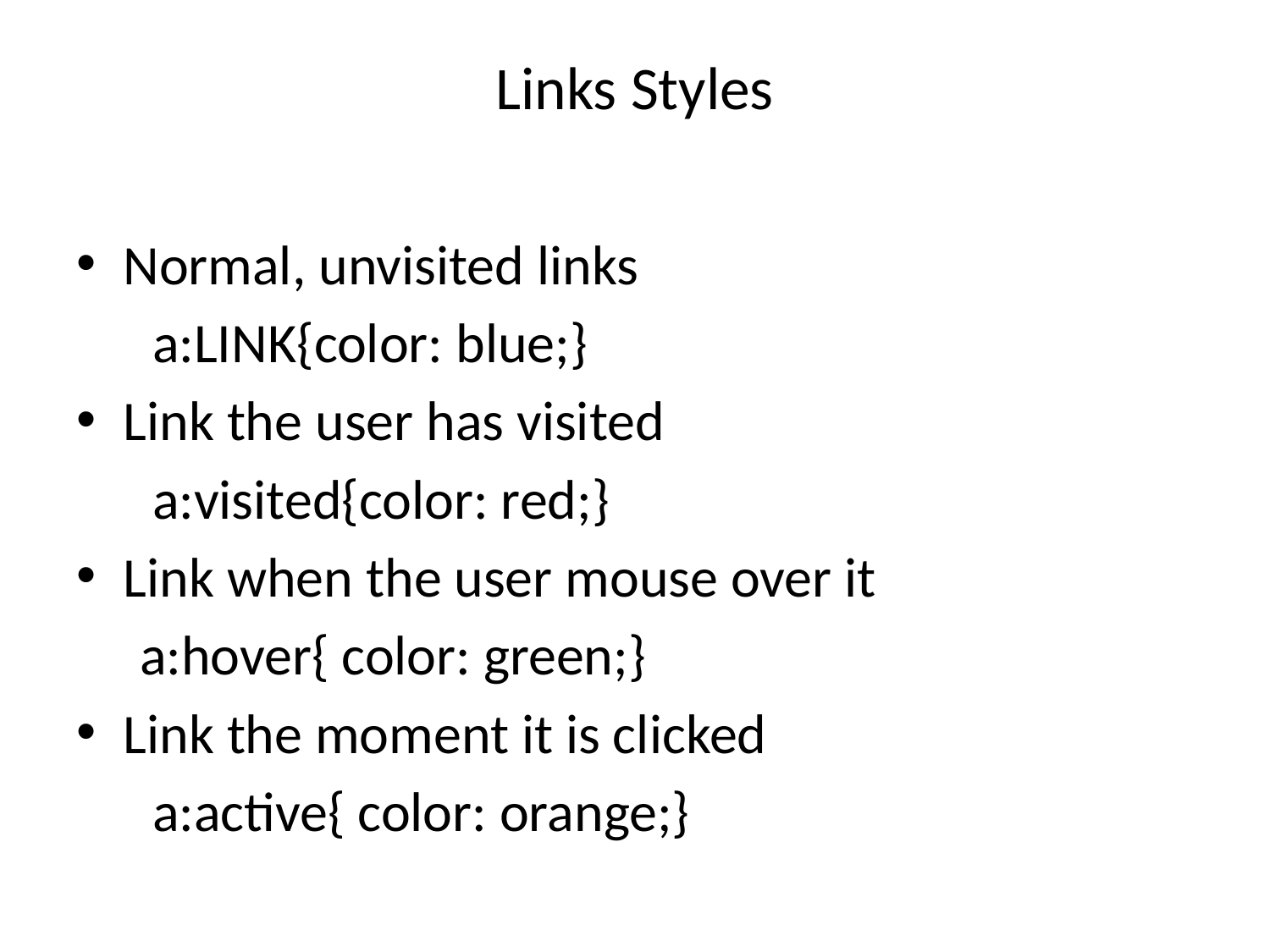

# Links Styles
Normal, unvisited links
      a:LINK{color: blue;}
Link the user has visited
      a:visited{color: red;}
Link when the user mouse over it
     a:hover{ color: green;}
Link the moment it is clicked
      a:active{ color: orange;}